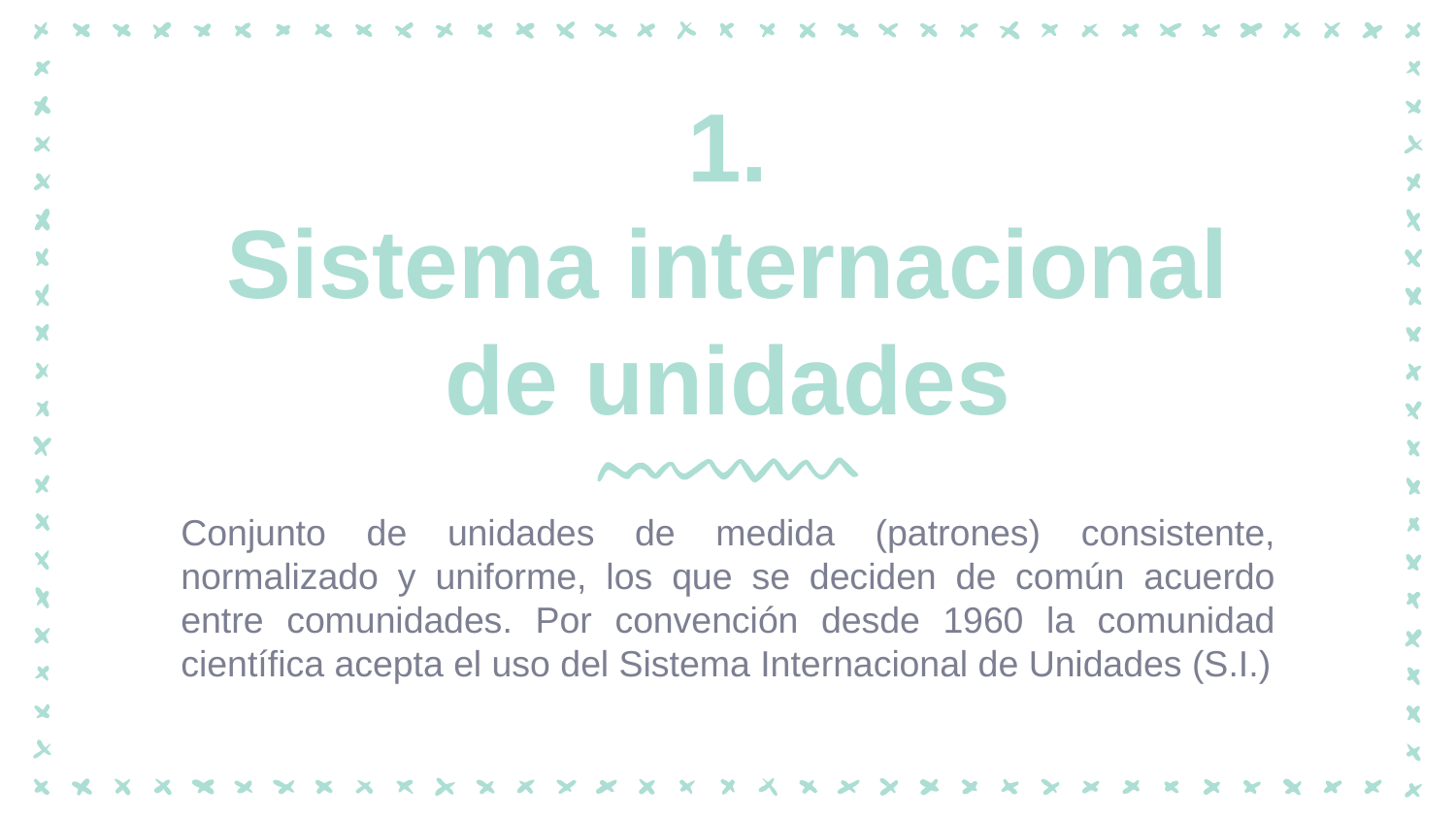

# 1.
Sistema internacional de unidades
Conjunto de unidades de medida (patrones) consistente, normalizado y uniforme, los que se deciden de común acuerdo entre comunidades. Por convención desde 1960 la comunidad científica acepta el uso del Sistema Internacional de Unidades (S.I.)